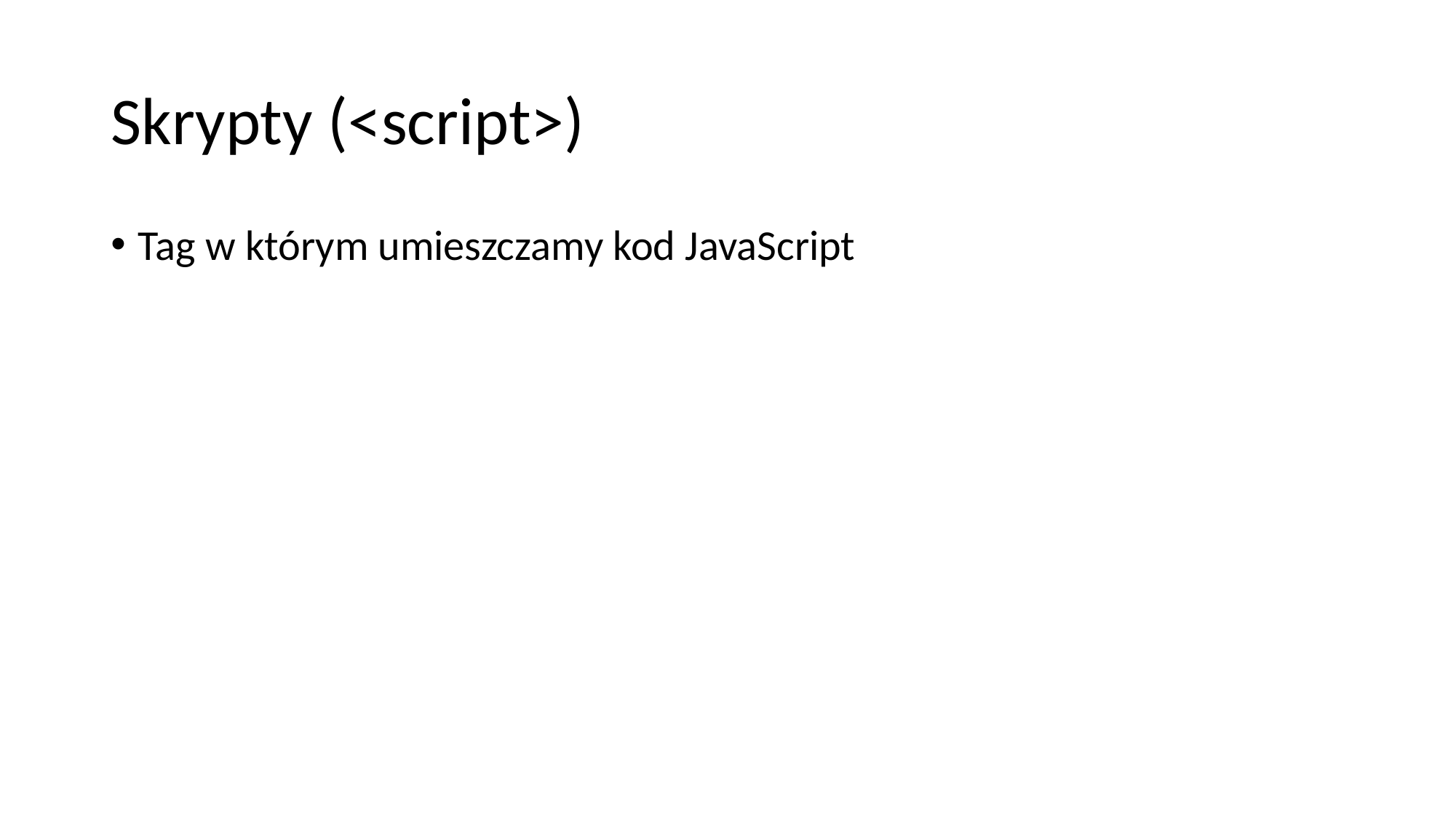

# Skrypty (<script>)
Tag w którym umieszczamy kod JavaScript